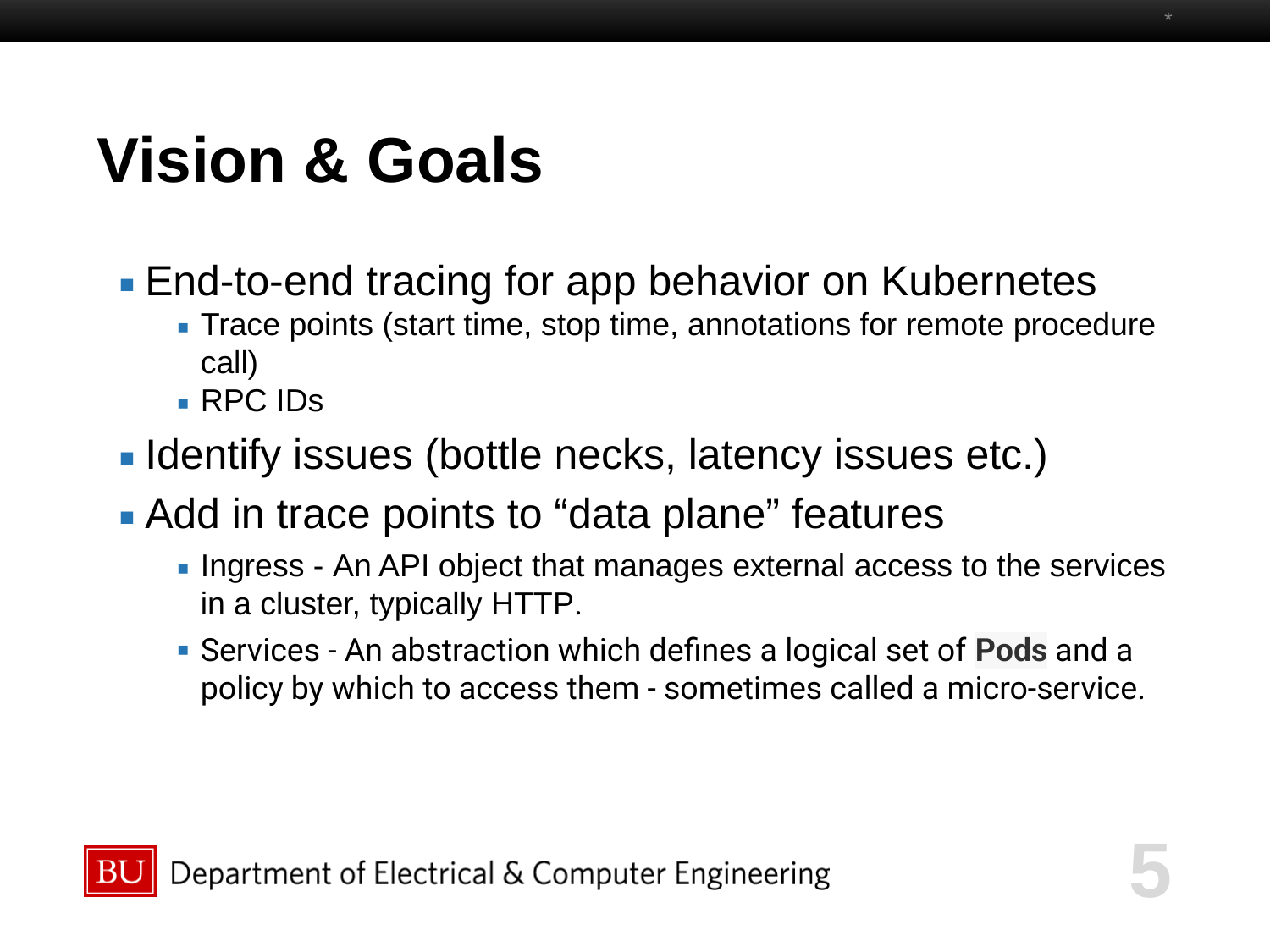

*
# Vision & Goals
End-to-end tracing for app behavior on Kubernetes
Trace points (start time, stop time, annotations for remote procedure call)
RPC IDs
Identify issues (bottle necks, latency issues etc.)
Add in trace points to “data plane” features
Ingress - An API object that manages external access to the services in a cluster, typically HTTP.
Services - An abstraction which defines a logical set of Pods and a policy by which to access them - sometimes called a micro-service.
5